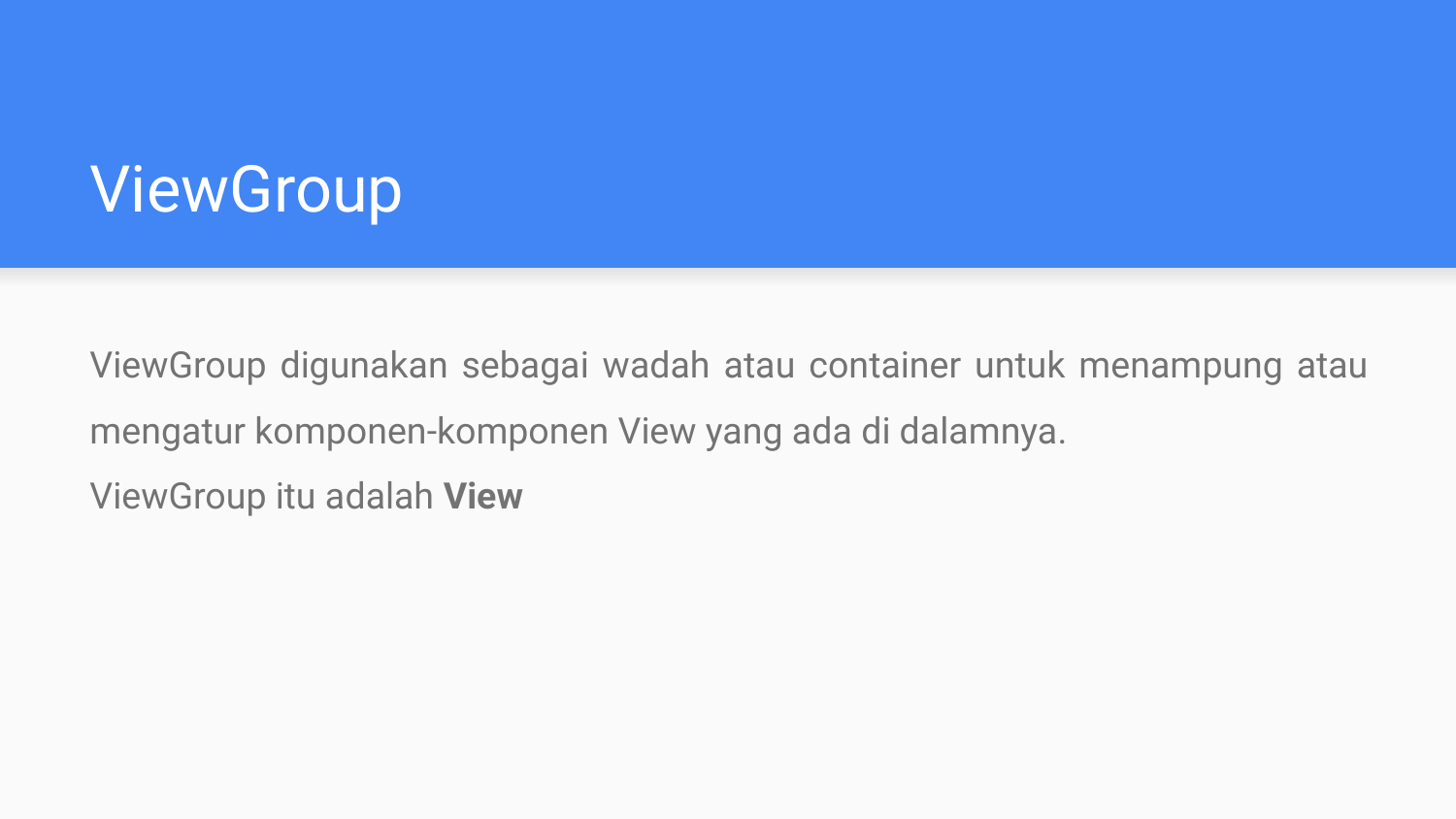

# ViewGroup
ViewGroup digunakan sebagai wadah atau container untuk menampung atau mengatur komponen-komponen View yang ada di dalamnya.
ViewGroup itu adalah View